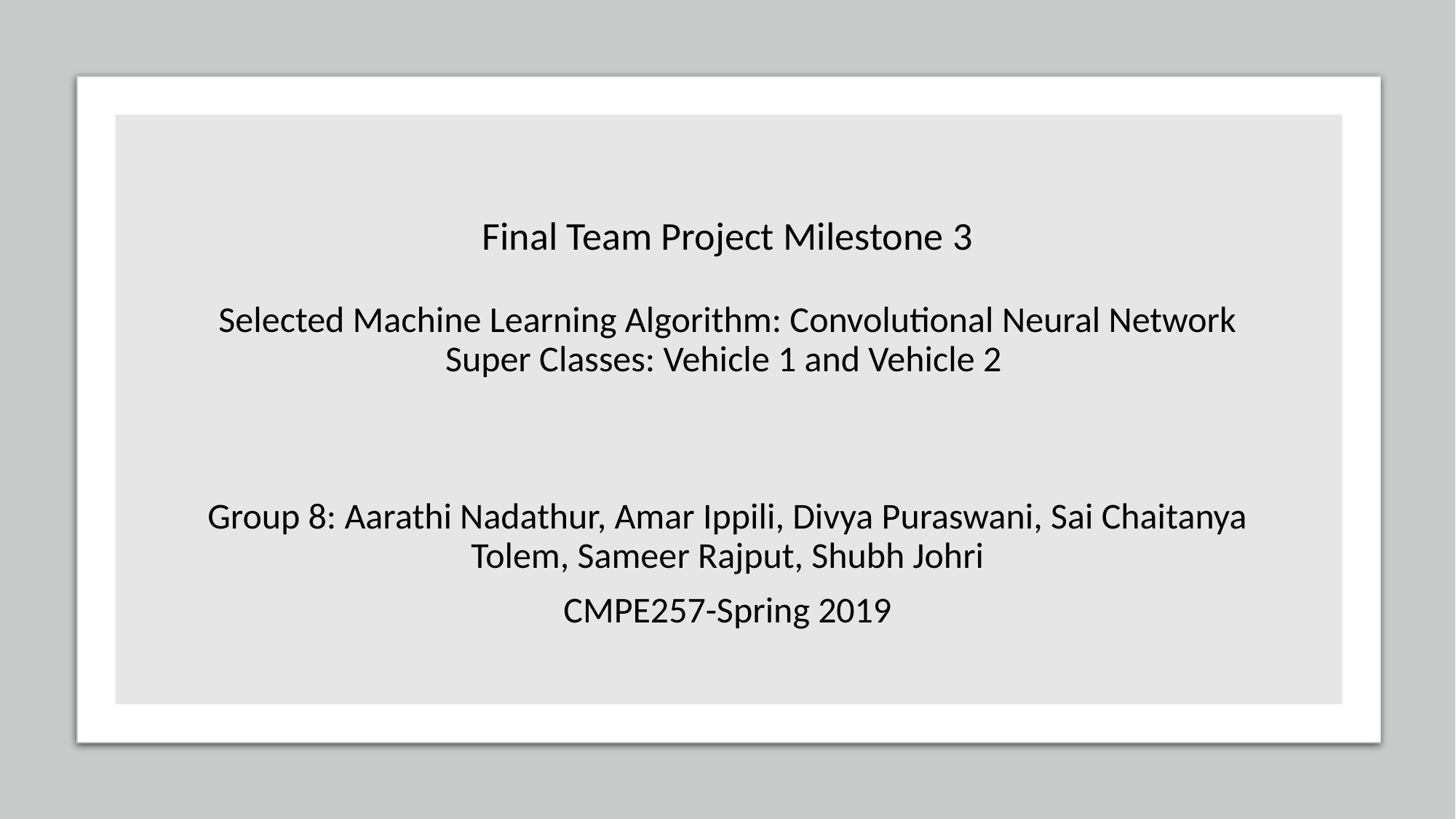

# Final Team Project Milestone 3 Selected Machine Learning Algorithm: Convolutional Neural Network Super Classes: Vehicle 1 and Vehicle 2
Group 8: Aarathi Nadathur, Amar Ippili, Divya Puraswani, Sai Chaitanya Tolem, Sameer Rajput, Shubh Johri
CMPE257-Spring 2019